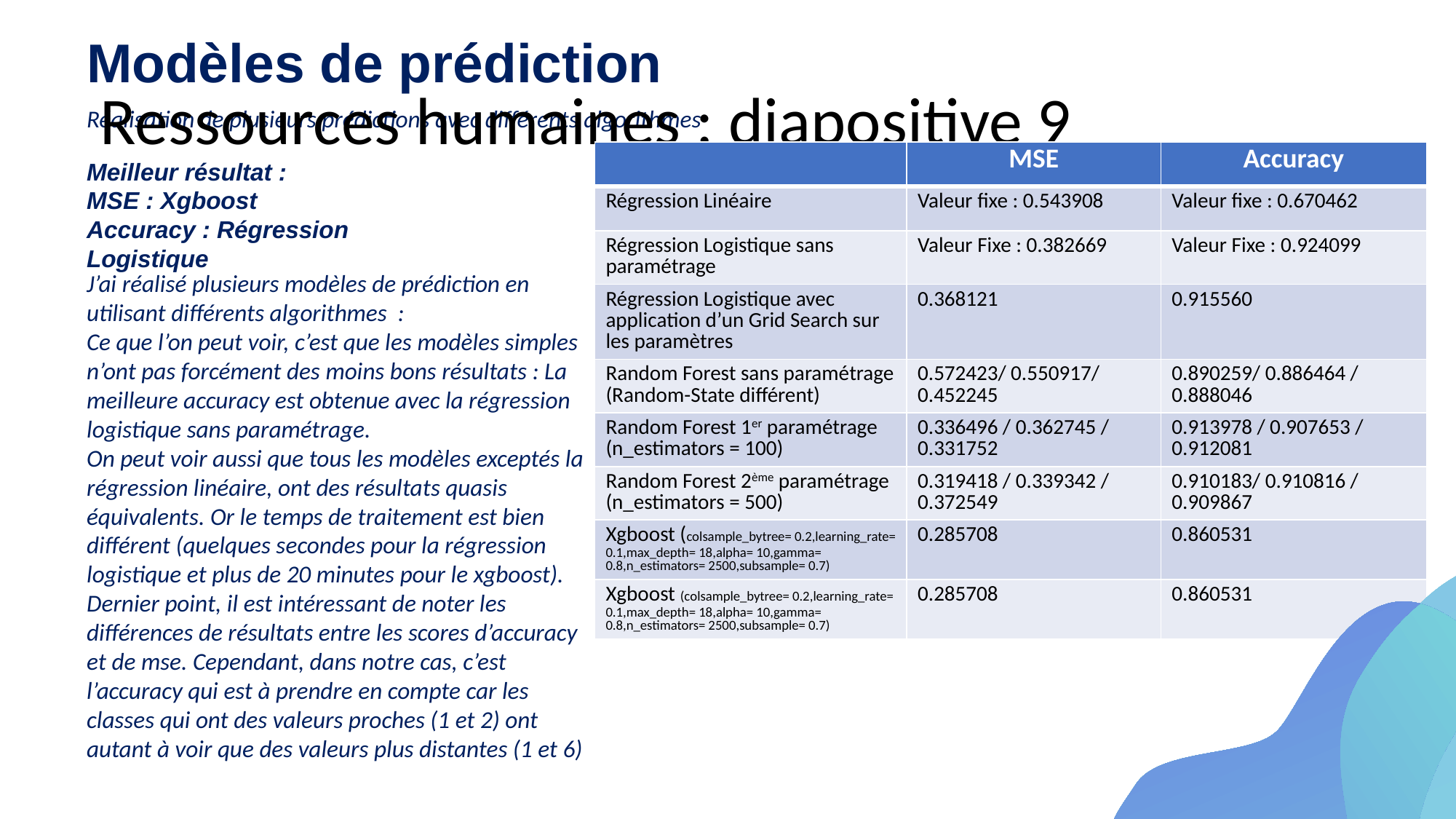

Modèles de prédiction
# Ressources humaines : diapositive 9
Réalisation de plusieurs prédictions avec différents algorithmes
|  | MSE | Accuracy |
| --- | --- | --- |
| Régression Linéaire | Valeur fixe : 0.543908 | Valeur fixe : 0.670462 |
| Régression Logistique sans paramétrage | Valeur Fixe : 0.382669 | Valeur Fixe : 0.924099 |
| Régression Logistique avec application d’un Grid Search sur les paramètres | 0.368121 | 0.915560 |
| Random Forest sans paramétrage (Random-State différent) | 0.572423/ 0.550917/ 0.452245 | 0.890259/ 0.886464 / 0.888046 |
| Random Forest 1er paramétrage (n\_estimators = 100) | 0.336496 / 0.362745 / 0.331752 | 0.913978 / 0.907653 / 0.912081 |
| Random Forest 2ème paramétrage (n\_estimators = 500) | 0.319418 / 0.339342 / 0.372549 | 0.910183/ 0.910816 / 0.909867 |
| Xgboost (colsample\_bytree= 0.2,learning\_rate= 0.1,max\_depth= 18,alpha= 10,gamma= 0.8,n\_estimators= 2500,subsample= 0.7) | 0.285708 | 0.860531 |
| Xgboost (colsample\_bytree= 0.2,learning\_rate= 0.1,max\_depth= 18,alpha= 10,gamma= 0.8,n\_estimators= 2500,subsample= 0.7) | 0.285708 | 0.860531 |
Meilleur résultat :
MSE : Xgboost
Accuracy : Régression Logistique
J’ai réalisé plusieurs modèles de prédiction en utilisant différents algorithmes  :
Ce que l’on peut voir, c’est que les modèles simples n’ont pas forcément des moins bons résultats : La meilleure accuracy est obtenue avec la régression logistique sans paramétrage.
On peut voir aussi que tous les modèles exceptés la régression linéaire, ont des résultats quasis équivalents. Or le temps de traitement est bien différent (quelques secondes pour la régression logistique et plus de 20 minutes pour le xgboost).
Dernier point, il est intéressant de noter les différences de résultats entre les scores d’accuracy et de mse. Cependant, dans notre cas, c’est l’accuracy qui est à prendre en compte car les classes qui ont des valeurs proches (1 et 2) ont autant à voir que des valeurs plus distantes (1 et 6)